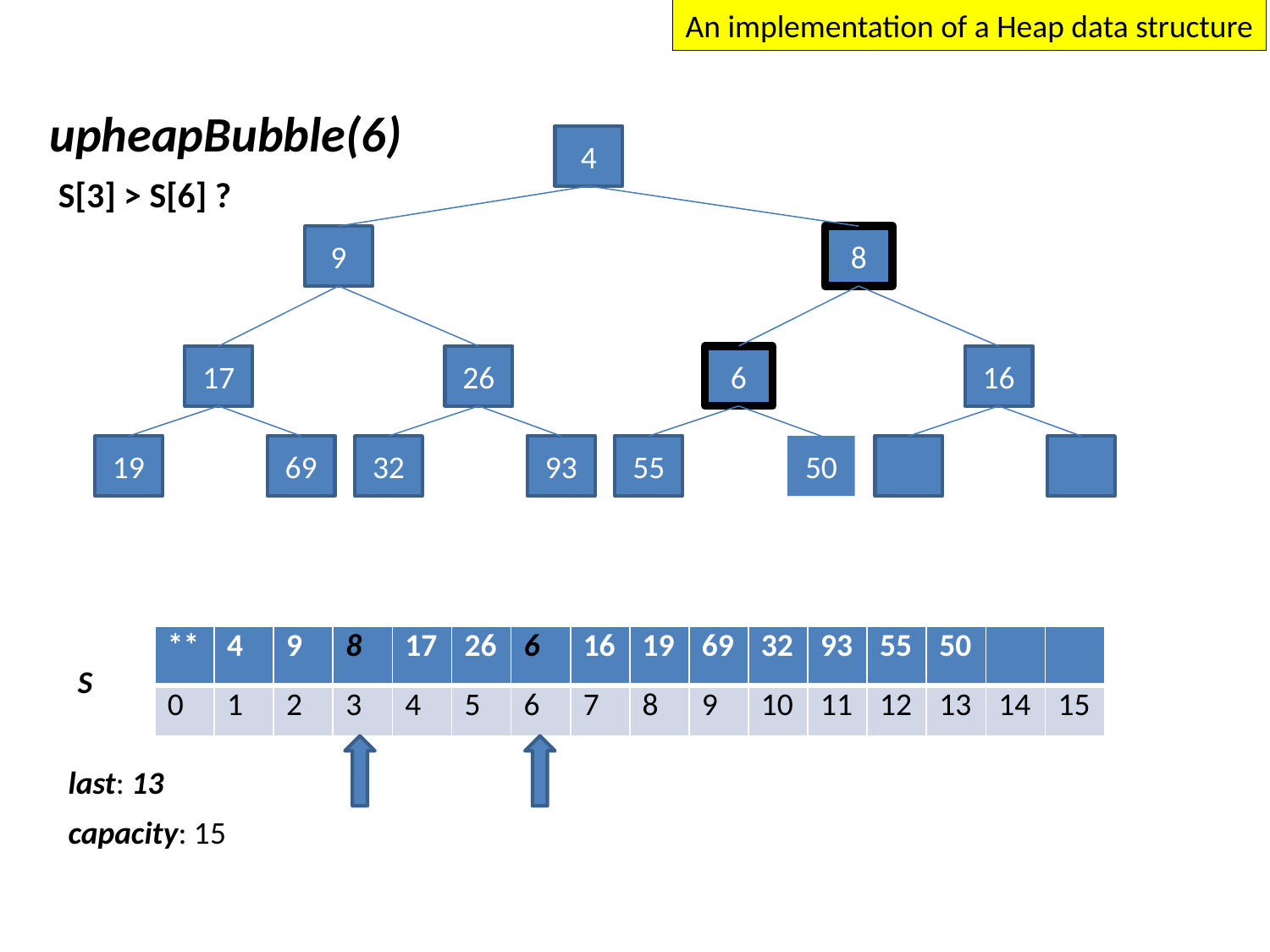

An implementation of a Heap data structure
upheapBubble(6)
4
9
8
S[3] > S[6] ?
17
19
69
26
32
93
6
55
50
16

| \*\* | 4 | 9 | 8 | 17 | 26 | 6 | 16 | 19 | 69 | 32 | 93 | 55 | 50 |  |  |
| --- | --- | --- | --- | --- | --- | --- | --- | --- | --- | --- | --- | --- | --- | --- | --- |
| 0 | 1 | 2 | 3 | 4 | 5 | 6 | 7 | 8 | 9 | 10 | 11 | 12 | 13 | 14 | 15 |
S

last: 13
capacity: 15